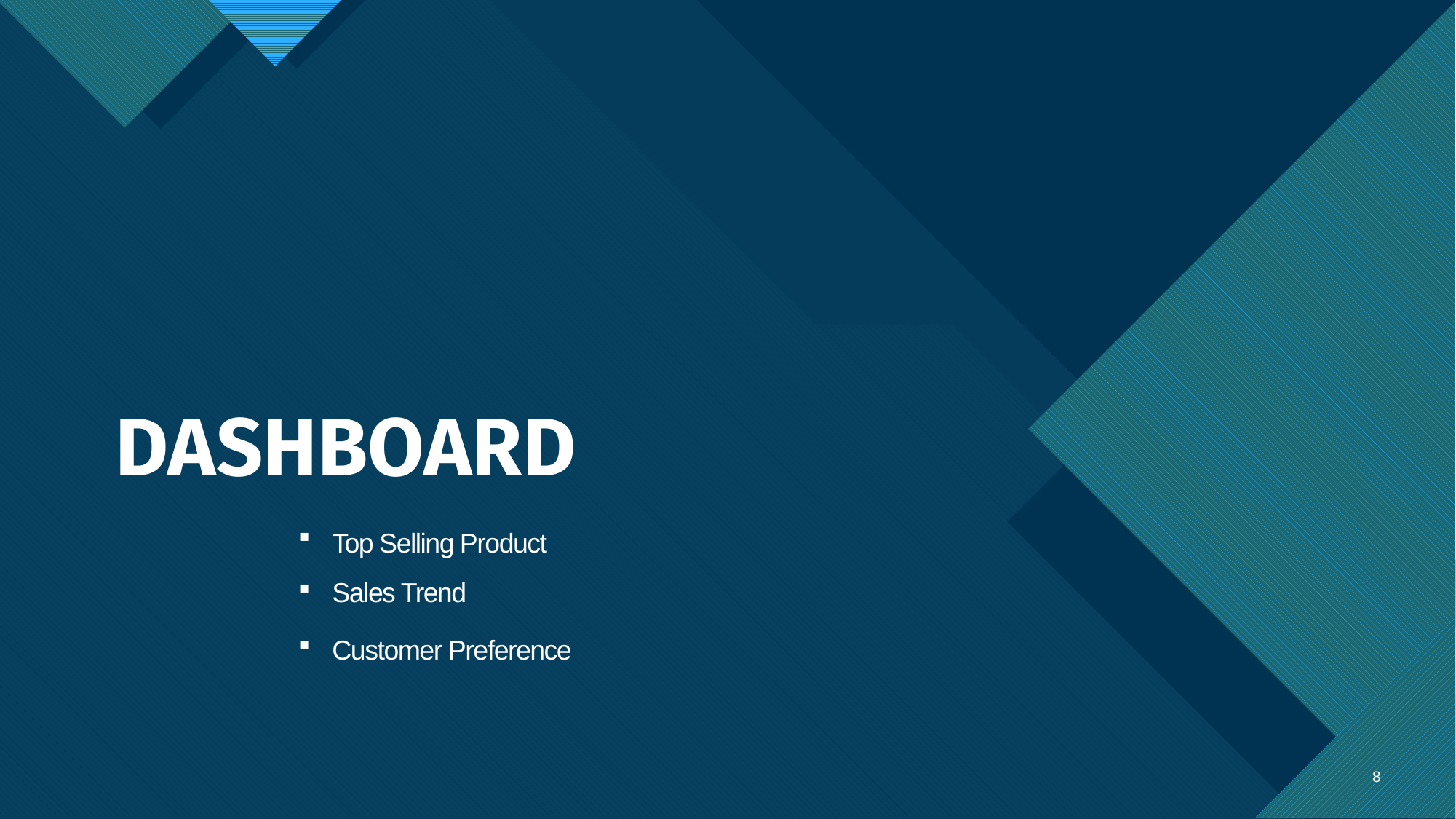

# DASHBOARD
Top Selling Product
Sales Trend
Customer Preference
8